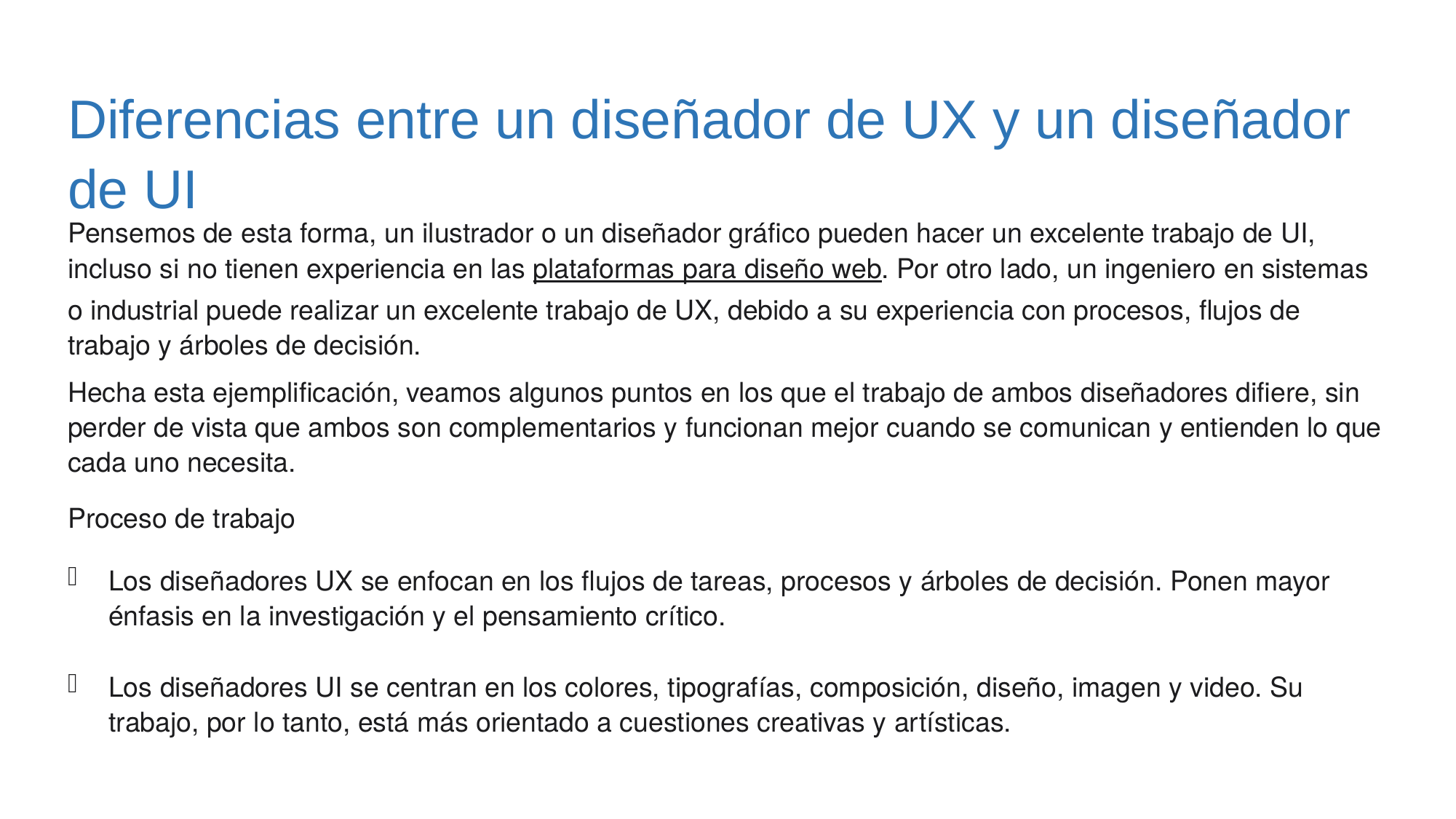

Diferencias entre un diseñador de UX y un diseñador de UI
Pensemos de esta forma, un ilustrador o un diseñador gráfico pueden hacer un excelente trabajo de UI, incluso si no tienen experiencia en las plataformas para diseño web. Por otro lado, un ingeniero en sistemas o industrial puede realizar un excelente trabajo de UX, debido a su experiencia con procesos, flujos de trabajo y árboles de decisión.
Hecha esta ejemplificación, veamos algunos puntos en los que el trabajo de ambos diseñadores difiere, sin perder de vista que ambos son complementarios y funcionan mejor cuando se comunican y entienden lo que cada uno necesita.
Proceso de trabajo
Los diseñadores UX se enfocan en los flujos de tareas, procesos y árboles de decisión. Ponen mayor énfasis en la investigación y el pensamiento crítico.
Los diseñadores UI se centran en los colores, tipografías, composición, diseño, imagen y video. Su trabajo, por lo tanto, está más orientado a cuestiones creativas y artísticas.